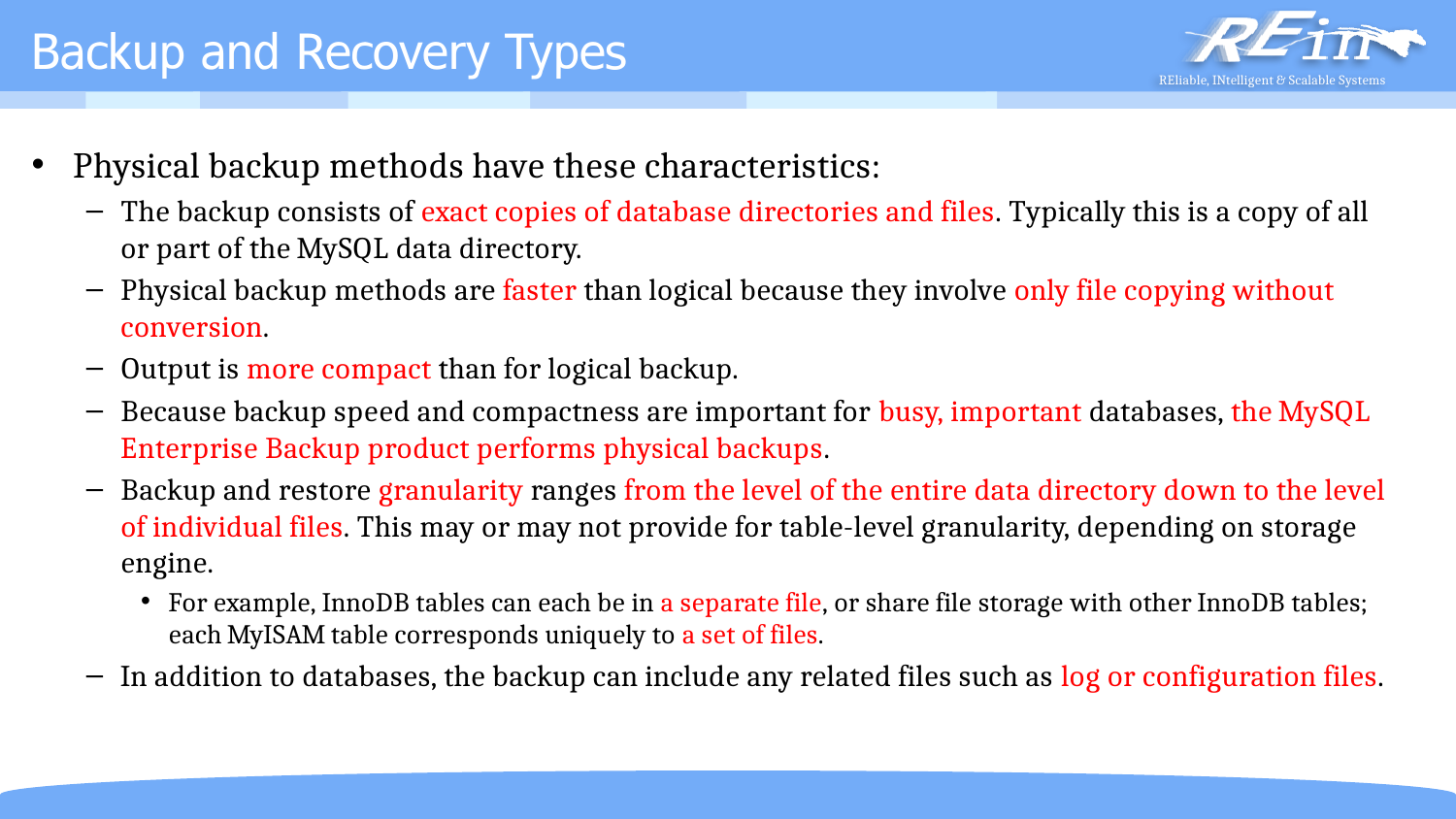

# Backup and Recovery Types
Physical backup methods have these characteristics:
The backup consists of exact copies of database directories and files. Typically this is a copy of all or part of the MySQL data directory.
Physical backup methods are faster than logical because they involve only file copying without conversion.
Output is more compact than for logical backup.
Because backup speed and compactness are important for busy, important databases, the MySQL Enterprise Backup product performs physical backups.
Backup and restore granularity ranges from the level of the entire data directory down to the level of individual files. This may or may not provide for table-level granularity, depending on storage engine.
For example, InnoDB tables can each be in a separate file, or share file storage with other InnoDB tables; each MyISAM table corresponds uniquely to a set of files.
In addition to databases, the backup can include any related files such as log or configuration files.

5